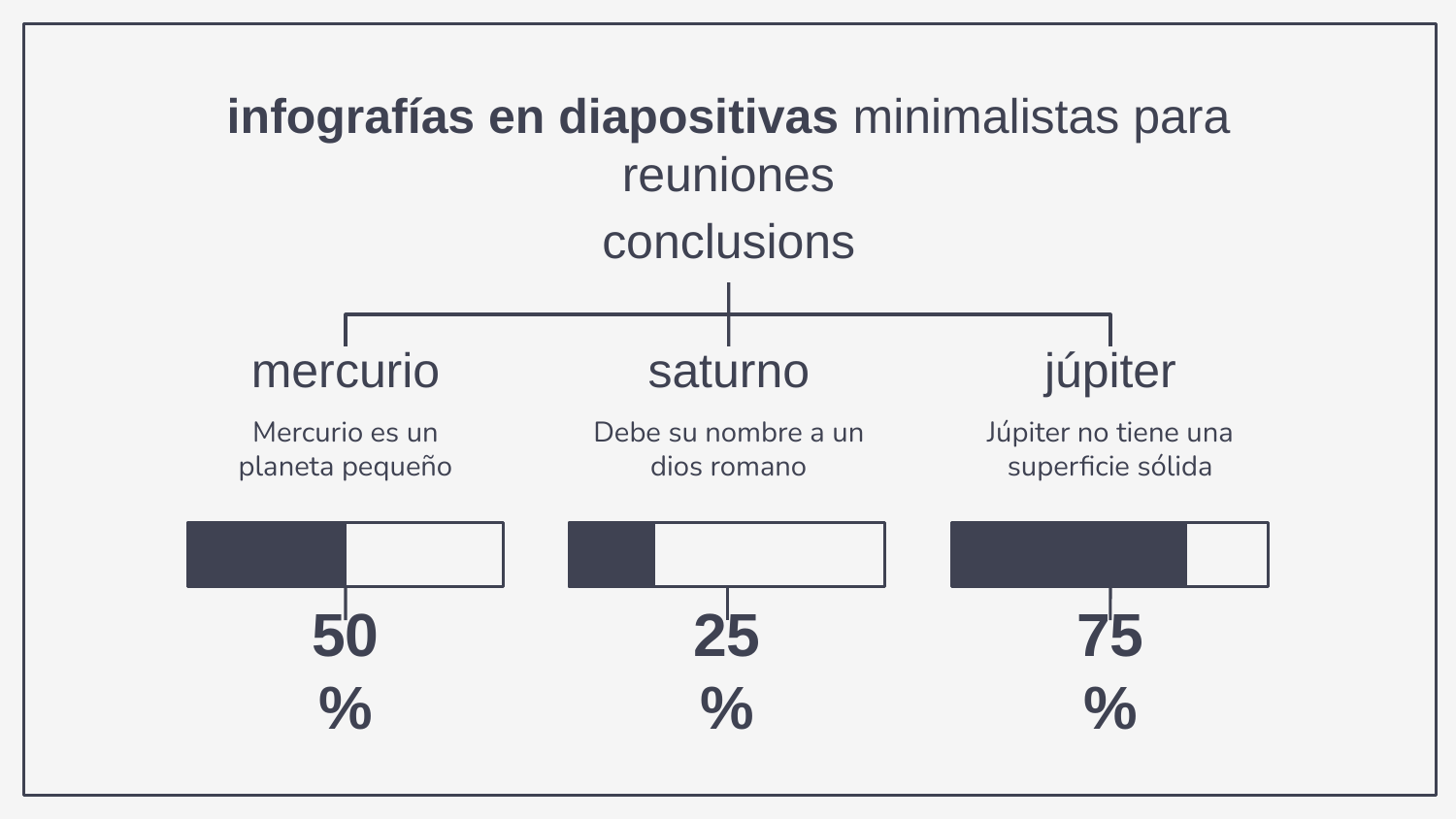

# infografías en diapositivas minimalistas para reuniones
conclusions
mercurio
Mercurio es un planeta pequeño
saturno
Debe su nombre a un dios romano
júpiter
Júpiter no tiene una superficie sólida

50%
25%
75%